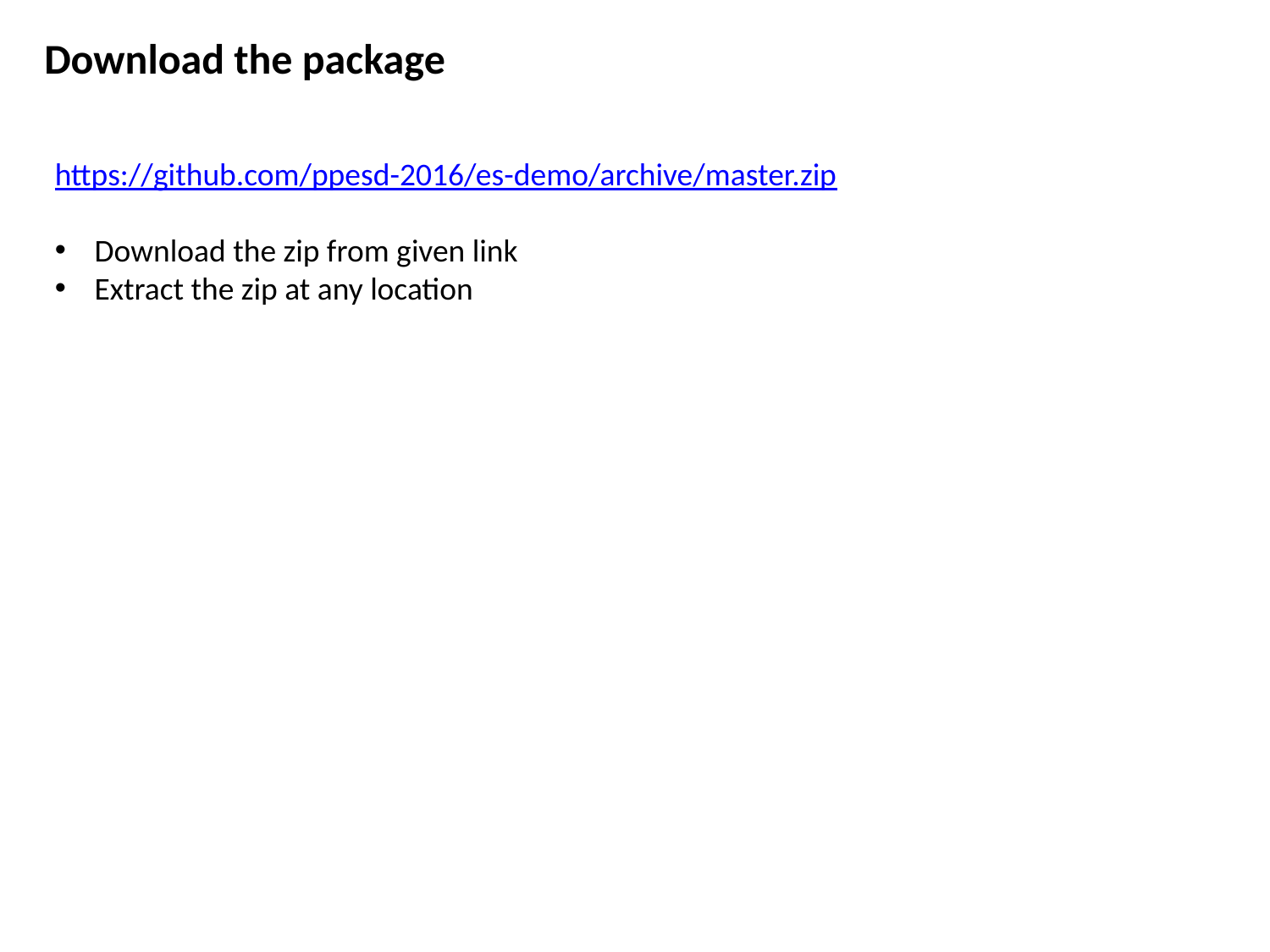

Download the package
https://github.com/ppesd-2016/es-demo/archive/master.zip

Download the zip from given link
Extract the zip at any location